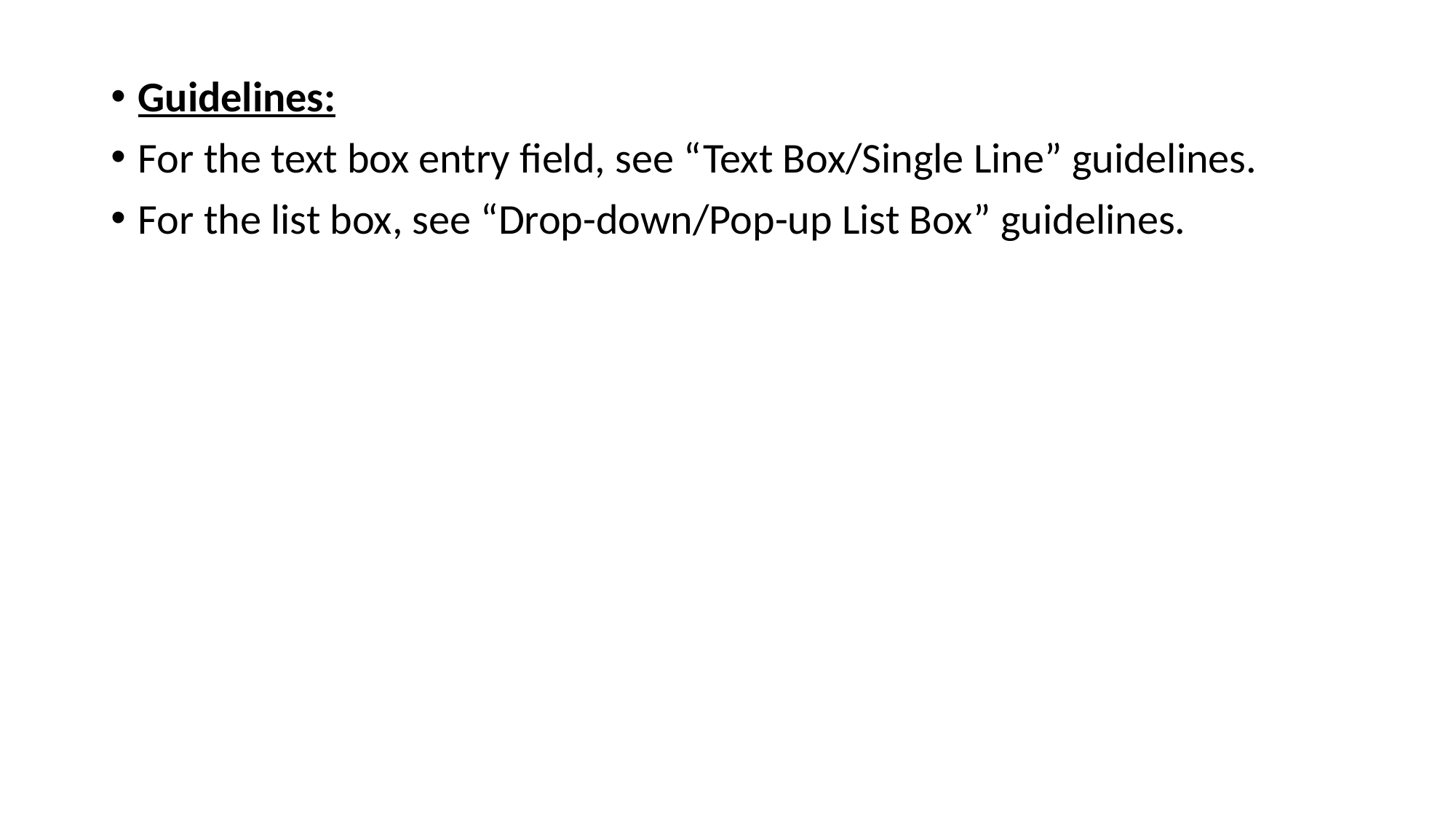

Guidelines:
For the text box entry field, see “Text Box/Single Line” guidelines.
For the list box, see “Drop-down/Pop-up List Box” guidelines.